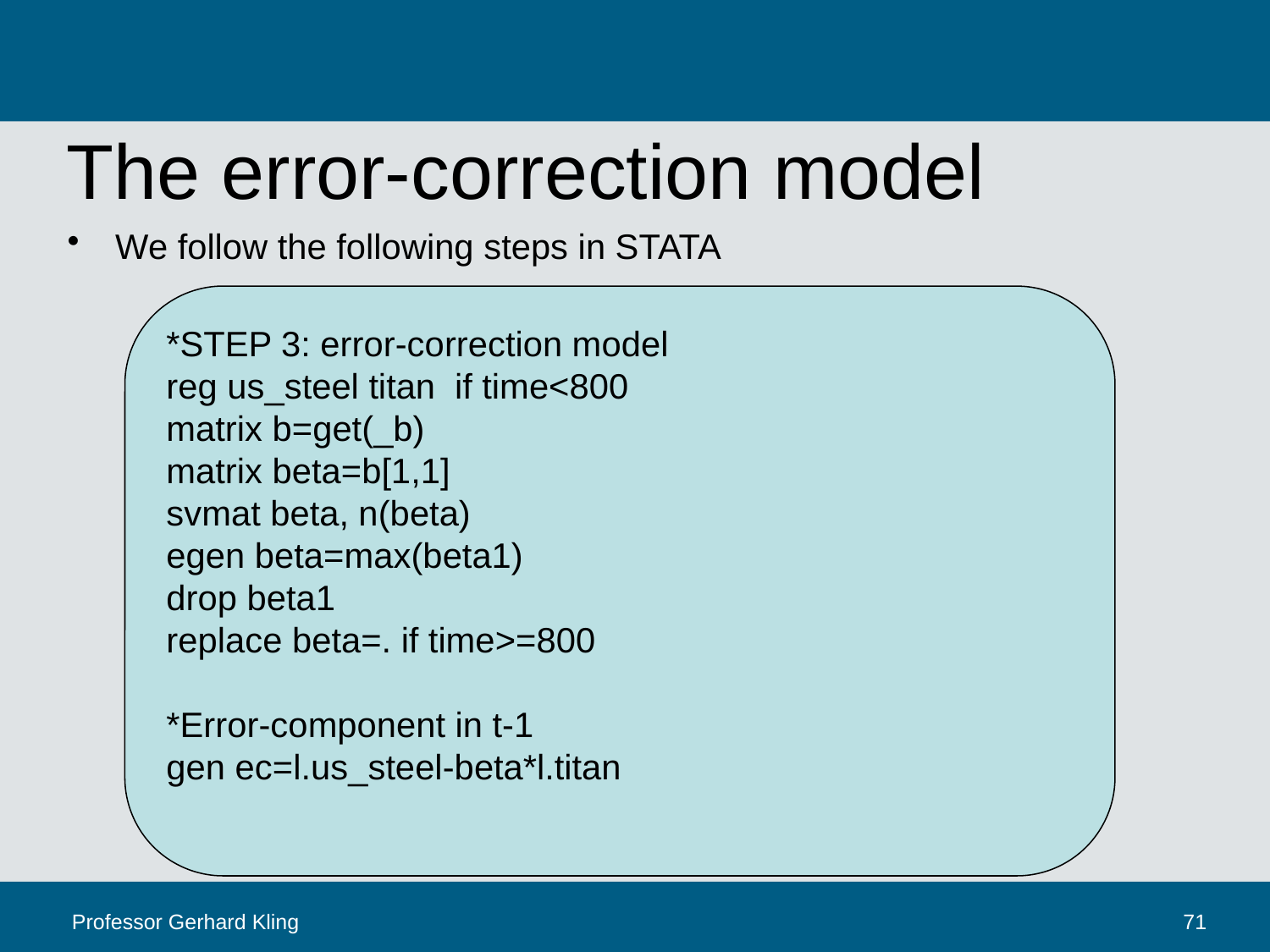

# The error-correction model
We follow the following steps in STATA
*STEP 3: error-correction model
reg us_steel titan  if time<800
matrix b=get(_b)
matrix beta=b[1,1]
svmat beta, n(beta)
egen beta=max(beta1)
drop beta1
replace beta=. if time>=800

*Error-component in t-1
gen ec=l.us_steel-beta*l.titan
Professor Gerhard Kling
71